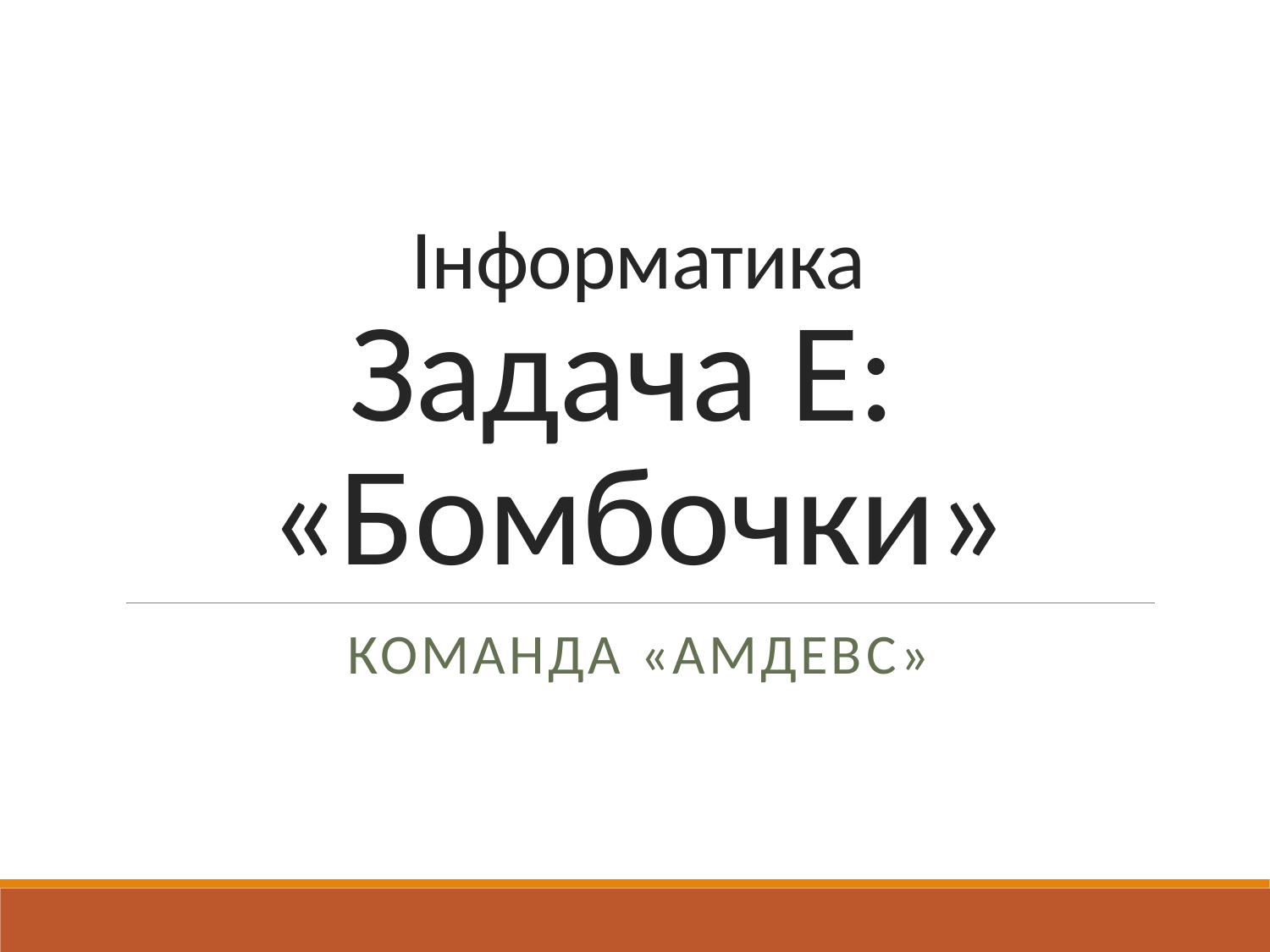

# Інформатика Задача E: «Бомбочки»
Команда «АМДЕВC»